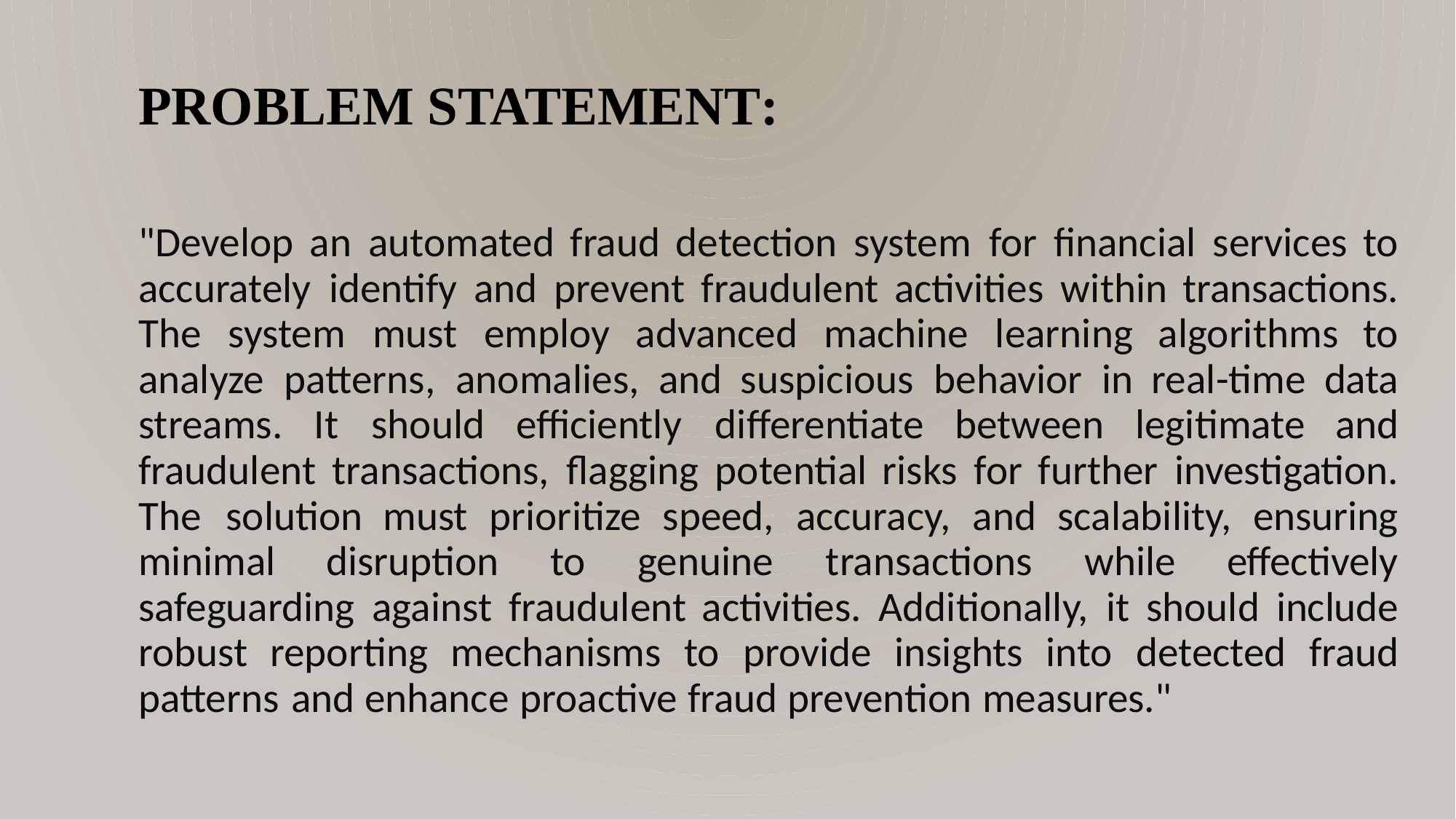

PROBLEM STATEMENT:

"Develop an automated fraud detection system for financial services to accurately identify and prevent fraudulent activities within transactions. The  system  must  employ  advanced  machine  learning  algorithms  to analyze patterns, anomalies, and suspicious behavior in real-time data streams.  It  should  efficiently  differentiate  between  legitimate  and fraudulent transactions, flagging potential risks for further investigation. The  solution must prioritize speed, accuracy, and scalability, ensuring minimal   disruption   to   genuine   transactions   while   effectively safeguarding against fraudulent activities. Additionally, it should include robust  reporting  mechanisms  to  provide  insights  into  detected  fraud patterns and enhance proactive fraud prevention measures."